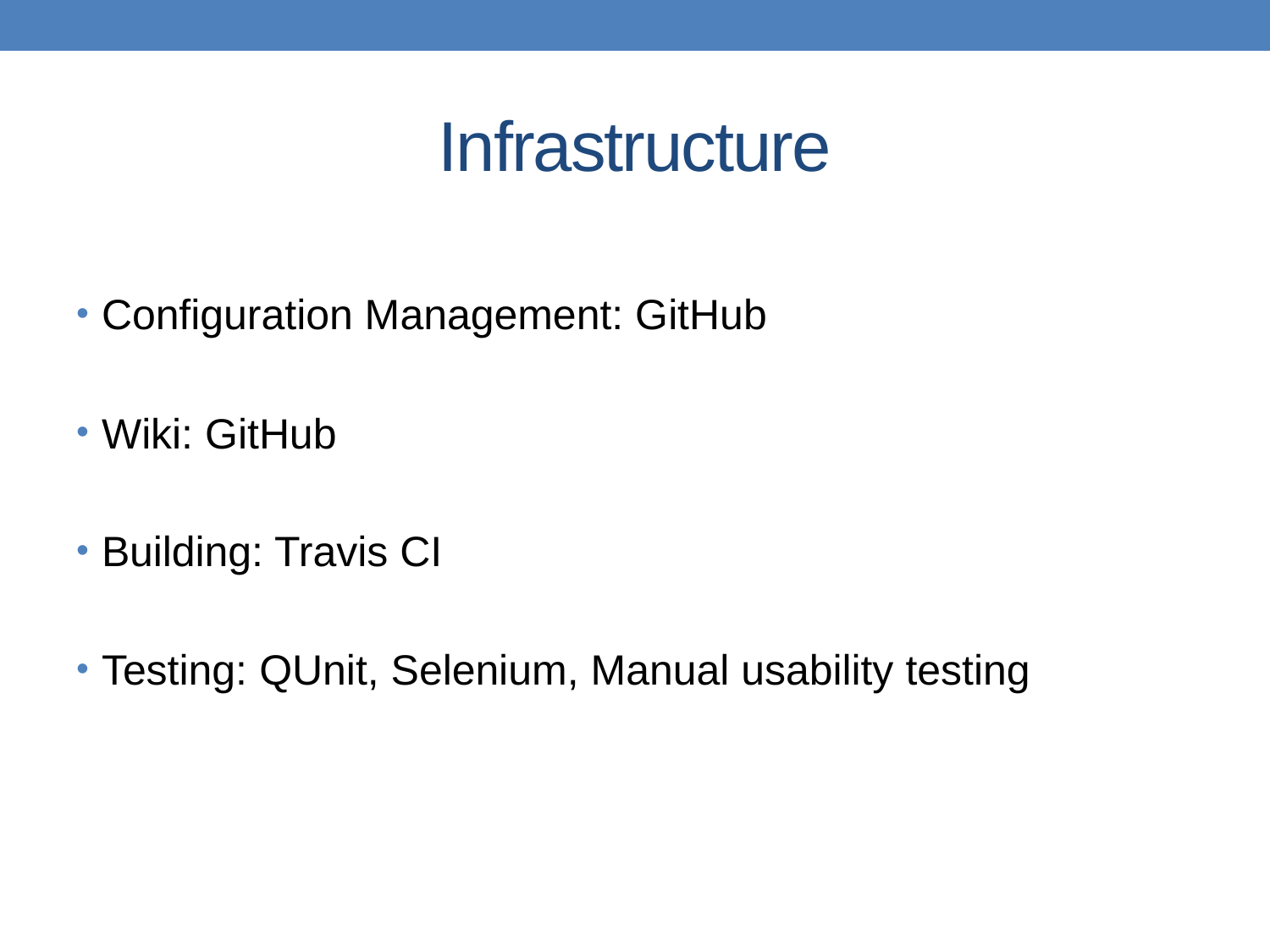

# Infrastructure

Configuration Management: GitHub

Wiki: GitHub

Building: Travis CI

Testing: QUnit, Selenium, Manual usability testing